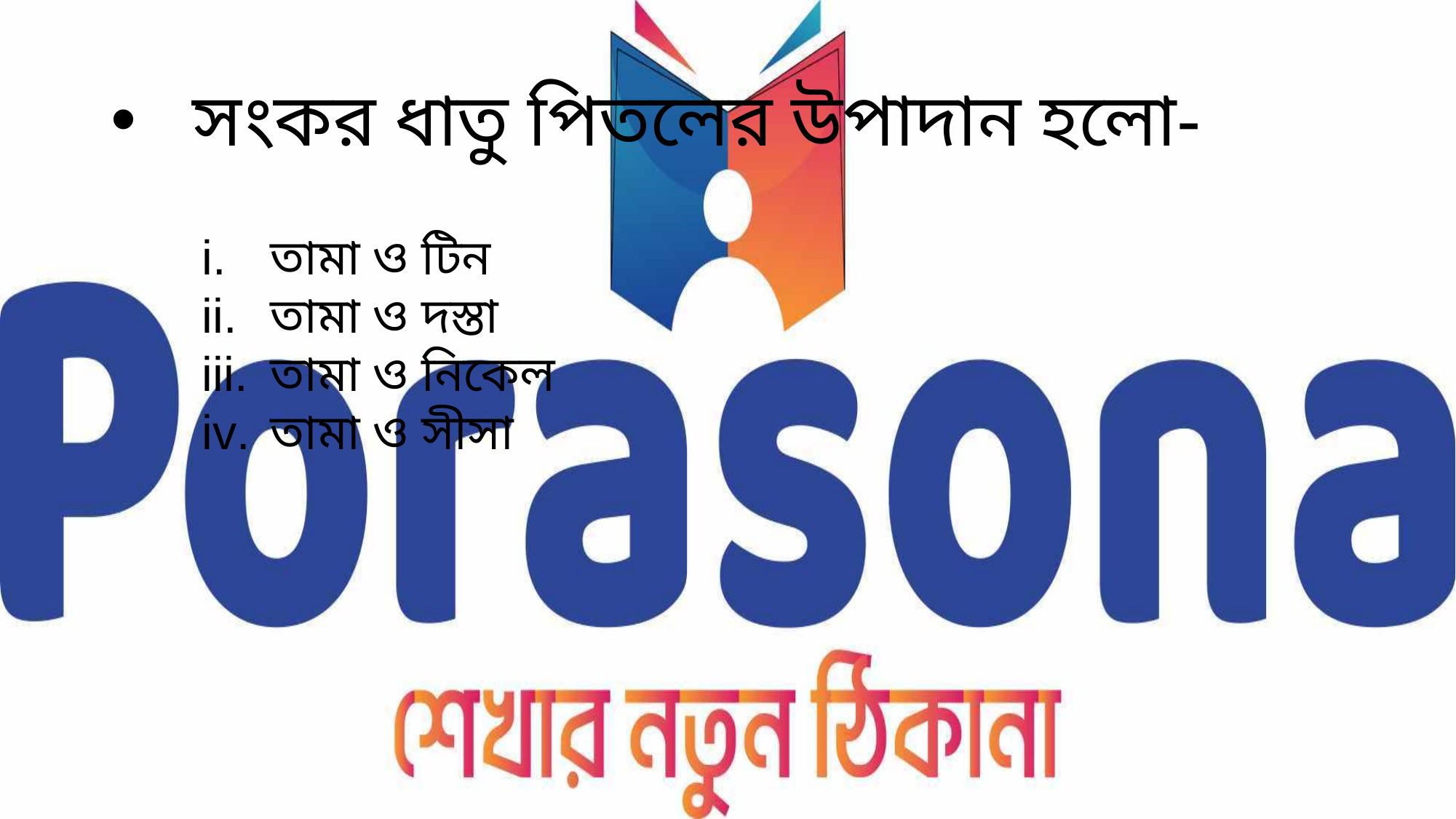

# সংকর ধাতু পিতলের উপাদান হলো-
তামা ও টিন
তামা ও দস্তা
তামা ও নিকেল
তামা ও সীসা